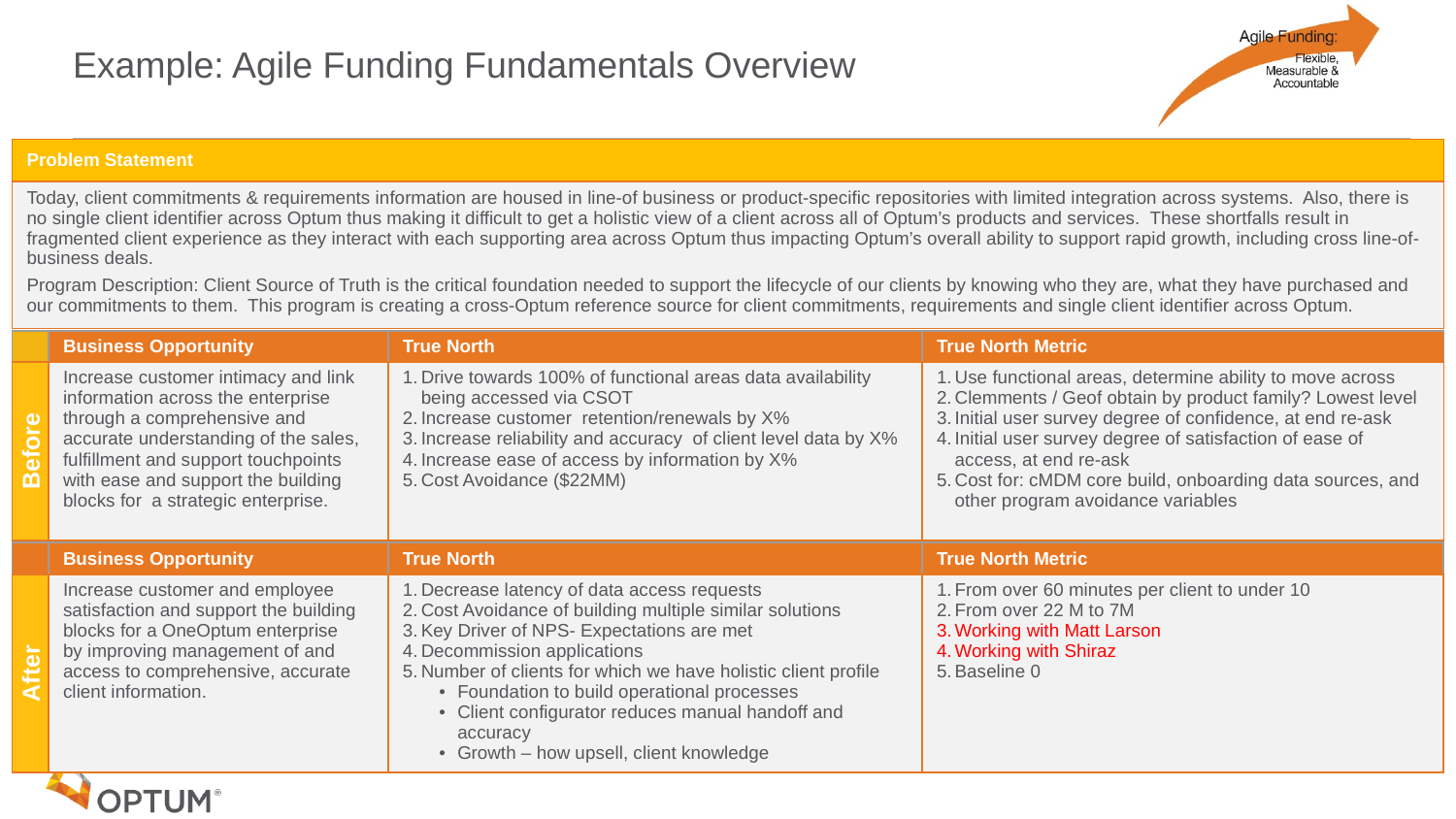

# Example: Agile Funding Fundamentals Overview
| Problem Statement |
| --- |
| Today, client commitments & requirements information are housed in line-of business or product-specific repositories with limited integration across systems. Also, there is no single client identifier across Optum thus making it difficult to get a holistic view of a client across all of Optum’s products and services.  These shortfalls result in fragmented client experience as they interact with each supporting area across Optum thus impacting Optum’s overall ability to support rapid growth, including cross line-of-business deals. Program Description: Client Source of Truth is the critical foundation needed to support the lifecycle of our clients by knowing who they are, what they have purchased and our commitments to them. This program is creating a cross-Optum reference source for client commitments, requirements and single client identifier across Optum. |
|  | Business Opportunity | True North | True North Metric |
| --- | --- | --- | --- |
| Before | Increase customer intimacy and link information across the enterprise through a comprehensive and accurate understanding of the sales, fulfillment and support touchpoints with ease and support the building blocks for a strategic enterprise. | Drive towards 100% of functional areas data availability being accessed via CSOT Increase customer retention/renewals by X% Increase reliability and accuracy of client level data by X% Increase ease of access by information by X% Cost Avoidance ($22MM) | Use functional areas, determine ability to move across Clemments / Geof obtain by product family? Lowest level Initial user survey degree of confidence, at end re-ask Initial user survey degree of satisfaction of ease of access, at end re-ask Cost for: cMDM core build, onboarding data sources, and other program avoidance variables |
|  | Business Opportunity | True North | True North Metric |
| --- | --- | --- | --- |
| After | Increase customer and employee satisfaction and support the building blocks for a OneOptum enterprise by improving management of and access to comprehensive, accurate client information. | Decrease latency of data access requests Cost Avoidance of building multiple similar solutions Key Driver of NPS- Expectations are met Decommission applications Number of clients for which we have holistic client profile Foundation to build operational processes Client configurator reduces manual handoff and accuracy Growth – how upsell, client knowledge | From over 60 minutes per client to under 10 From over 22 M to 7M Working with Matt Larson Working with Shiraz Baseline 0 |